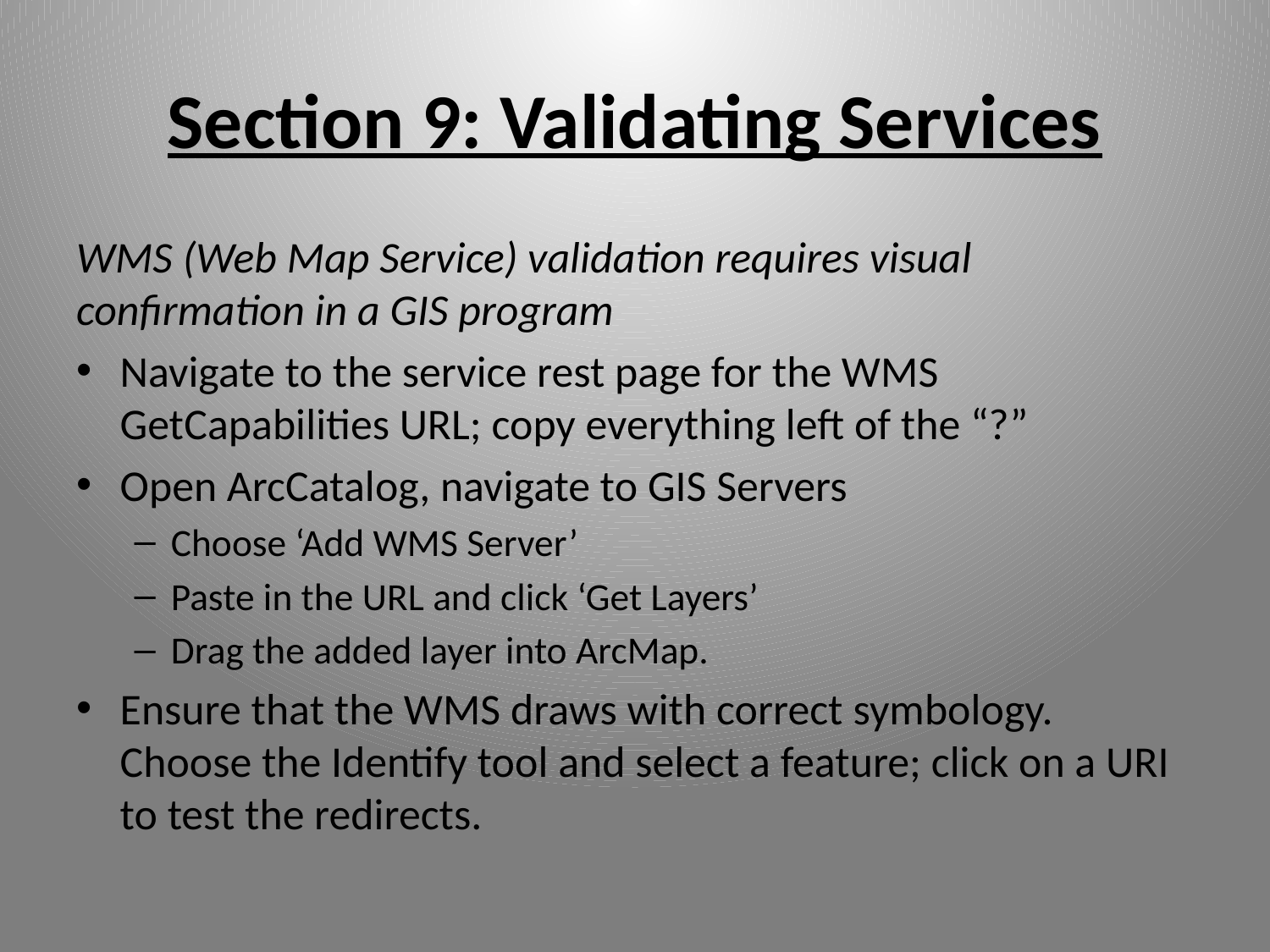

# Section 9: Validating Services
WMS (Web Map Service) validation requires visual confirmation in a GIS program
Navigate to the service rest page for the WMS GetCapabilities URL; copy everything left of the “?”
Open ArcCatalog, navigate to GIS Servers
Choose ‘Add WMS Server’
Paste in the URL and click ‘Get Layers’
Drag the added layer into ArcMap.
Ensure that the WMS draws with correct symbology. Choose the Identify tool and select a feature; click on a URI to test the redirects.